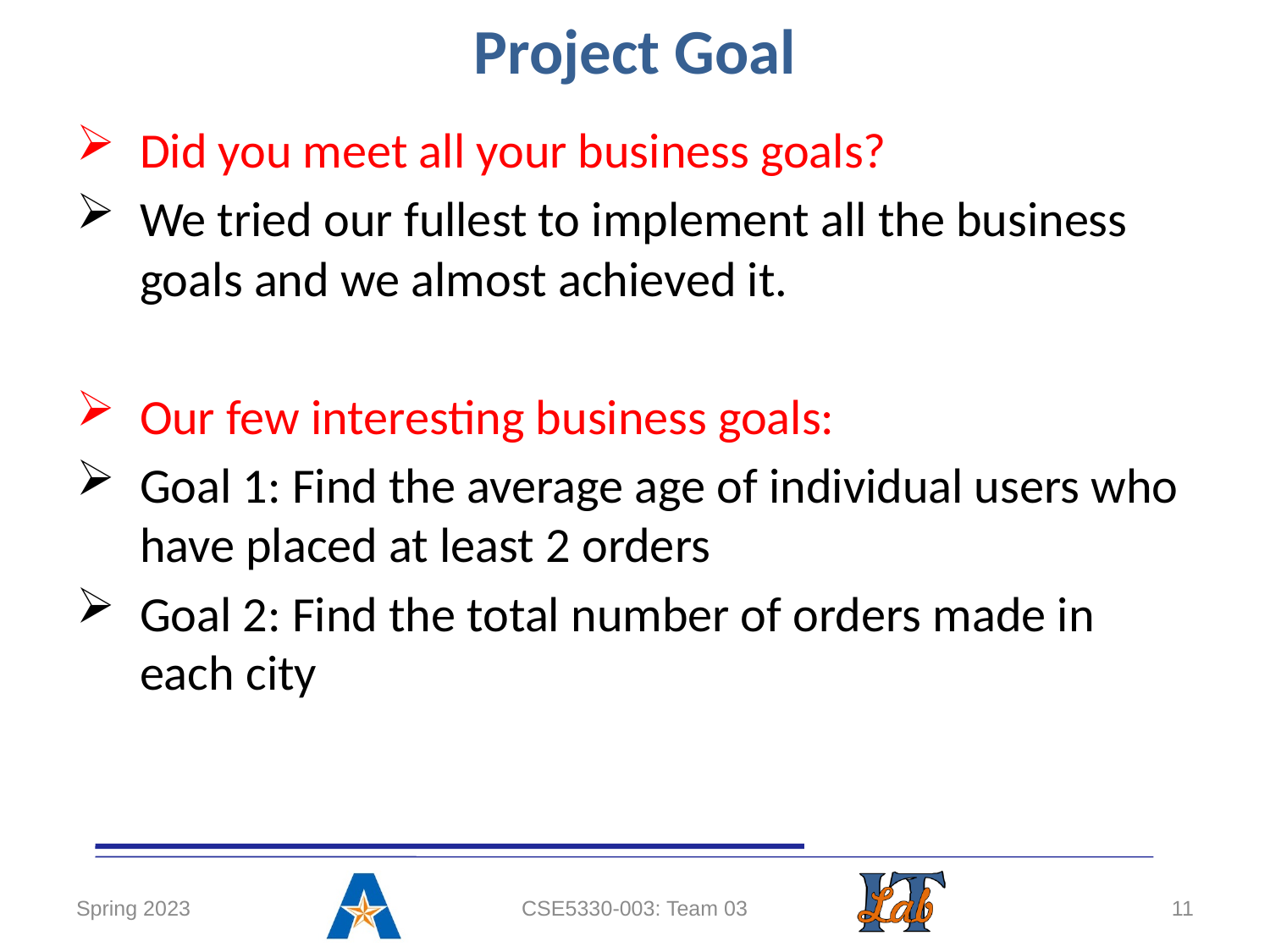

# Project Goal
Did you meet all your business goals?
We tried our fullest to implement all the business goals and we almost achieved it.

Our few interesting business goals:
Goal 1: Find the average age of individual users who have placed at least 2 orders
Goal 2: Find the total number of orders made in each city
Spring 2023
CSE5330-003: Team 03
11